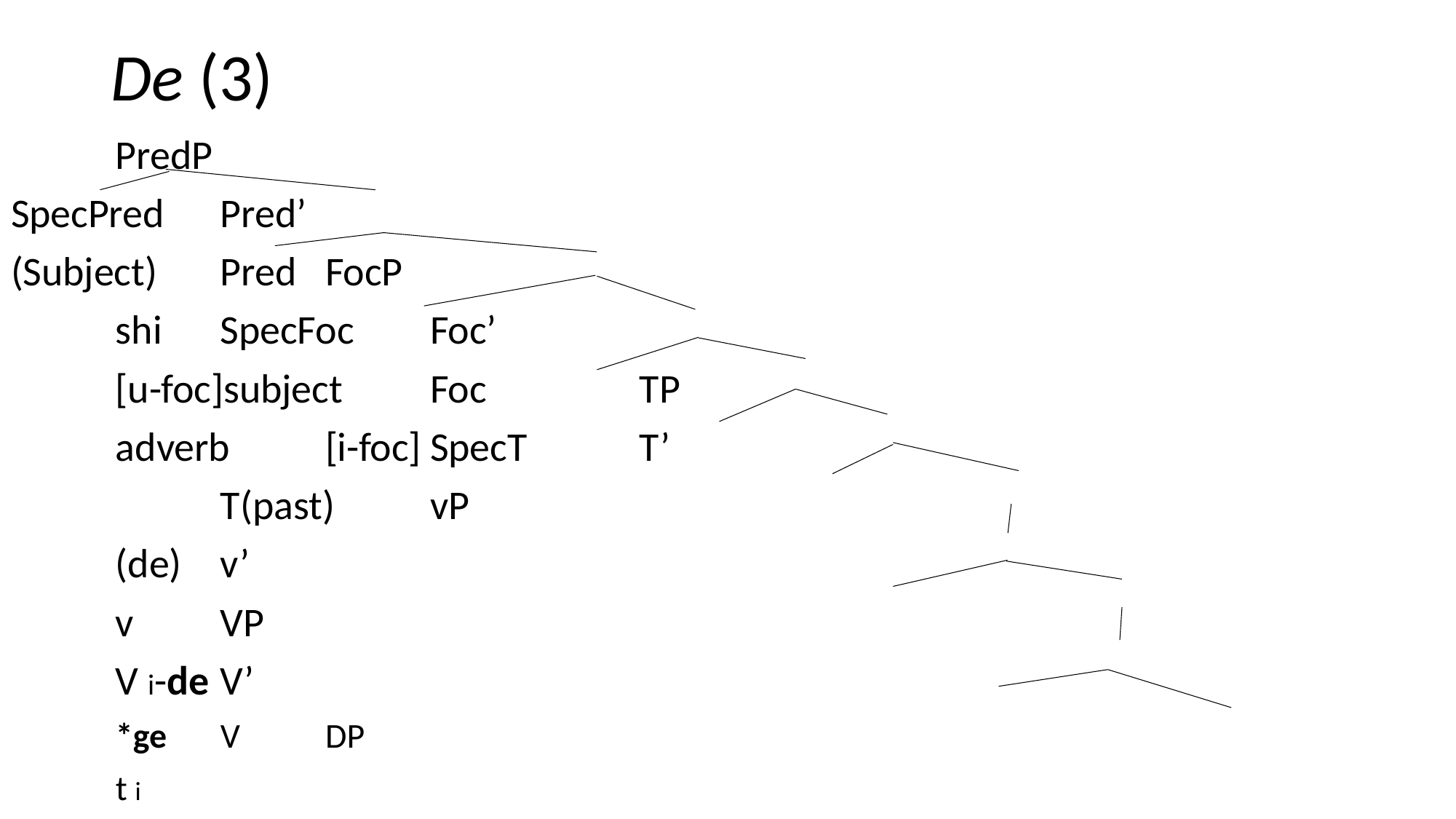

# De (3)
	PredP
SpecPred		Pred’
(Subject)	Pred			FocP
		shi	SpecFoc		Foc’
		[u-foc]subject	Foc		TP
			adverb	[i-foc]	SpecT		T’
						   	T(past)	vP
							(de)		v’
								v		VP
								V i-de		V’
								*ge	V		DP
									t i